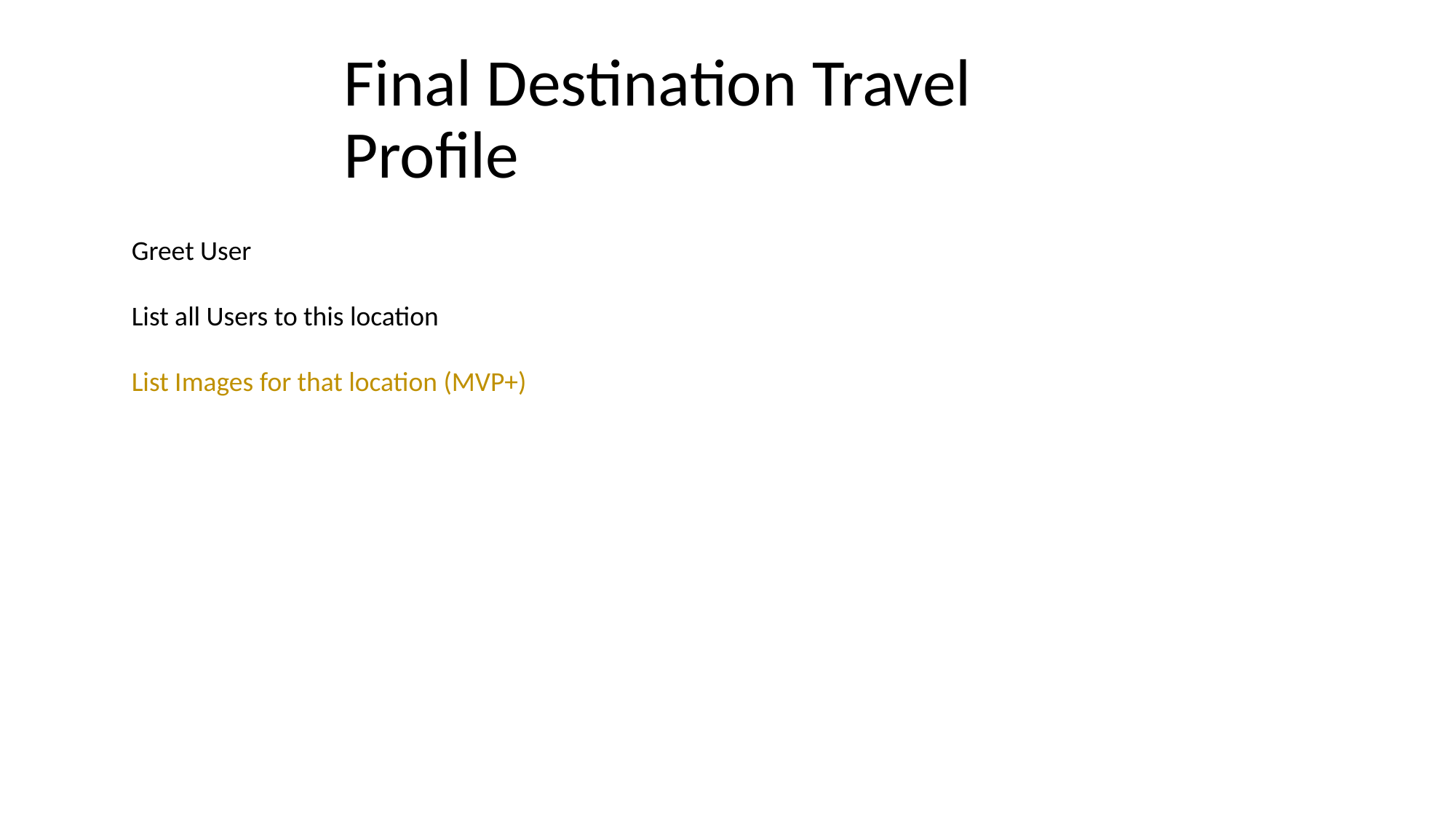

# Final Destination Travel Profile
Greet User

List all Users to this location

List Images for that location (MVP+)